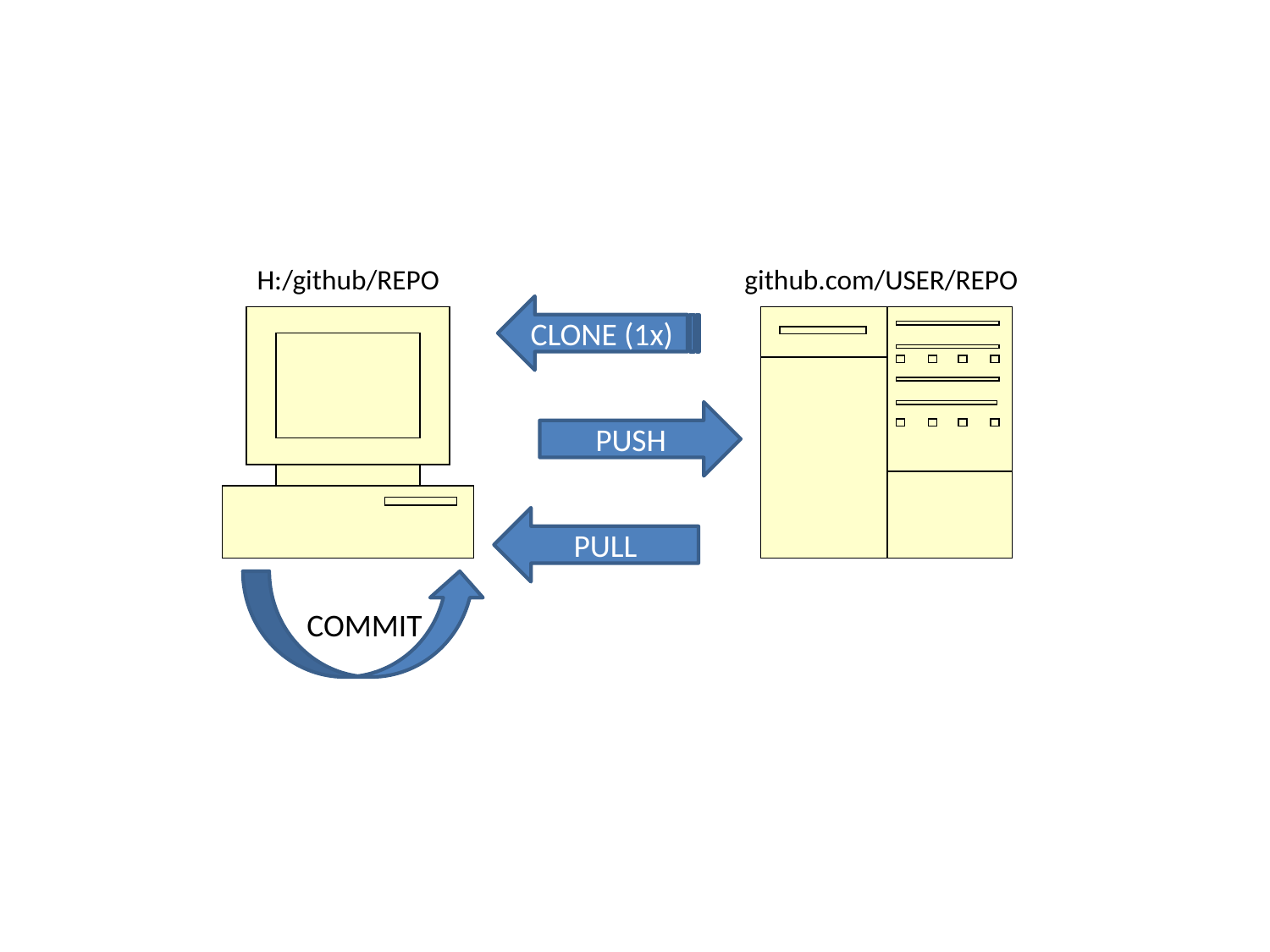

github.com/USER/REPO
H:/github/REPO
CLONE (1x)

PUSH
PULL
COMMIT